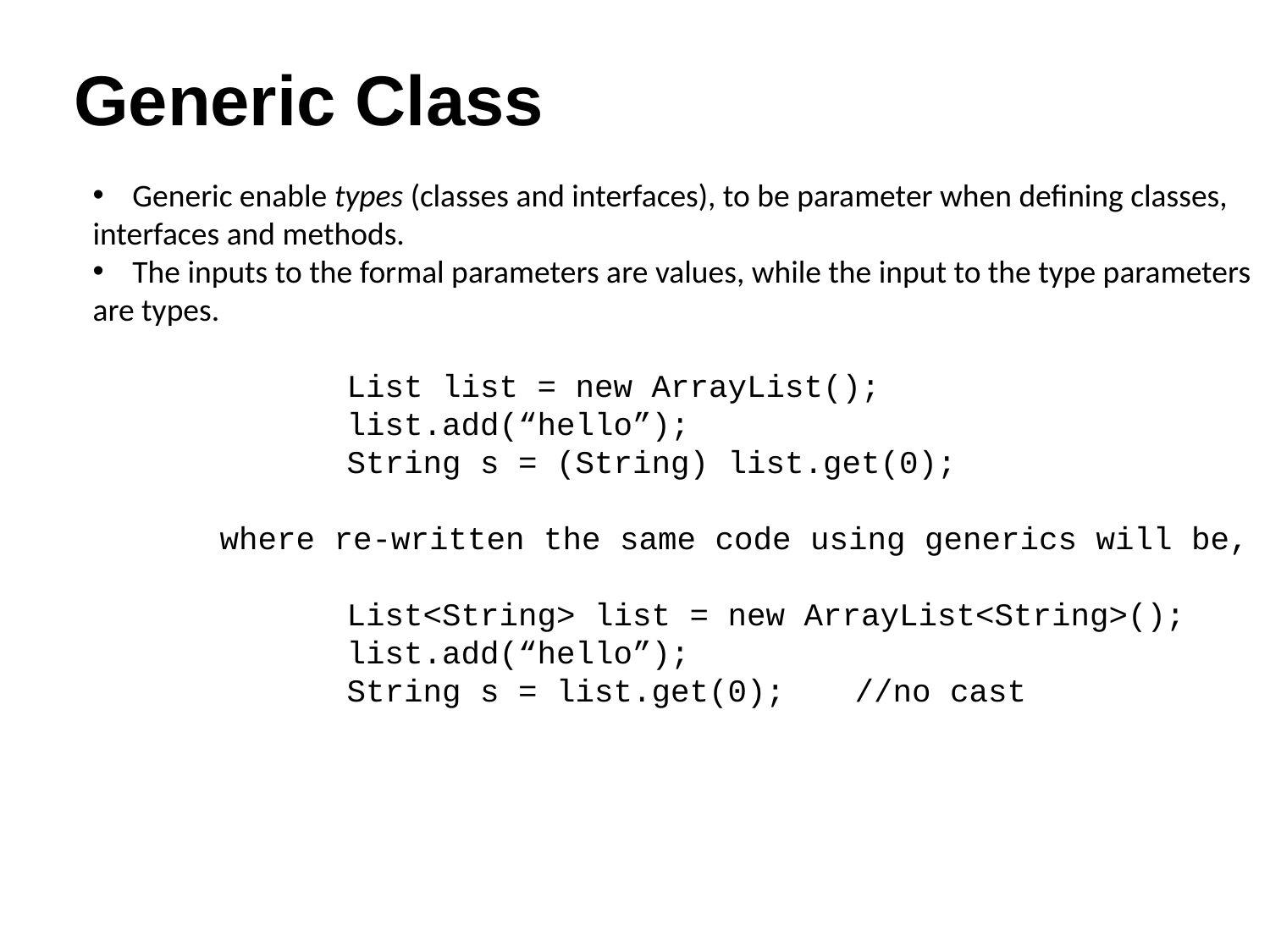

# Generic Class
Generic enable types (classes and interfaces), to be parameter when defining classes,
interfaces and methods.
The inputs to the formal parameters are values, while the input to the type parameters
are types.

		List list = new ArrayList();
		list.add(“hello”);
		String s = (String) list.get(0);

	where re-written the same code using generics will be,

		List<String> list = new ArrayList<String>();
		list.add(“hello”);
		String s = list.get(0);	//no cast